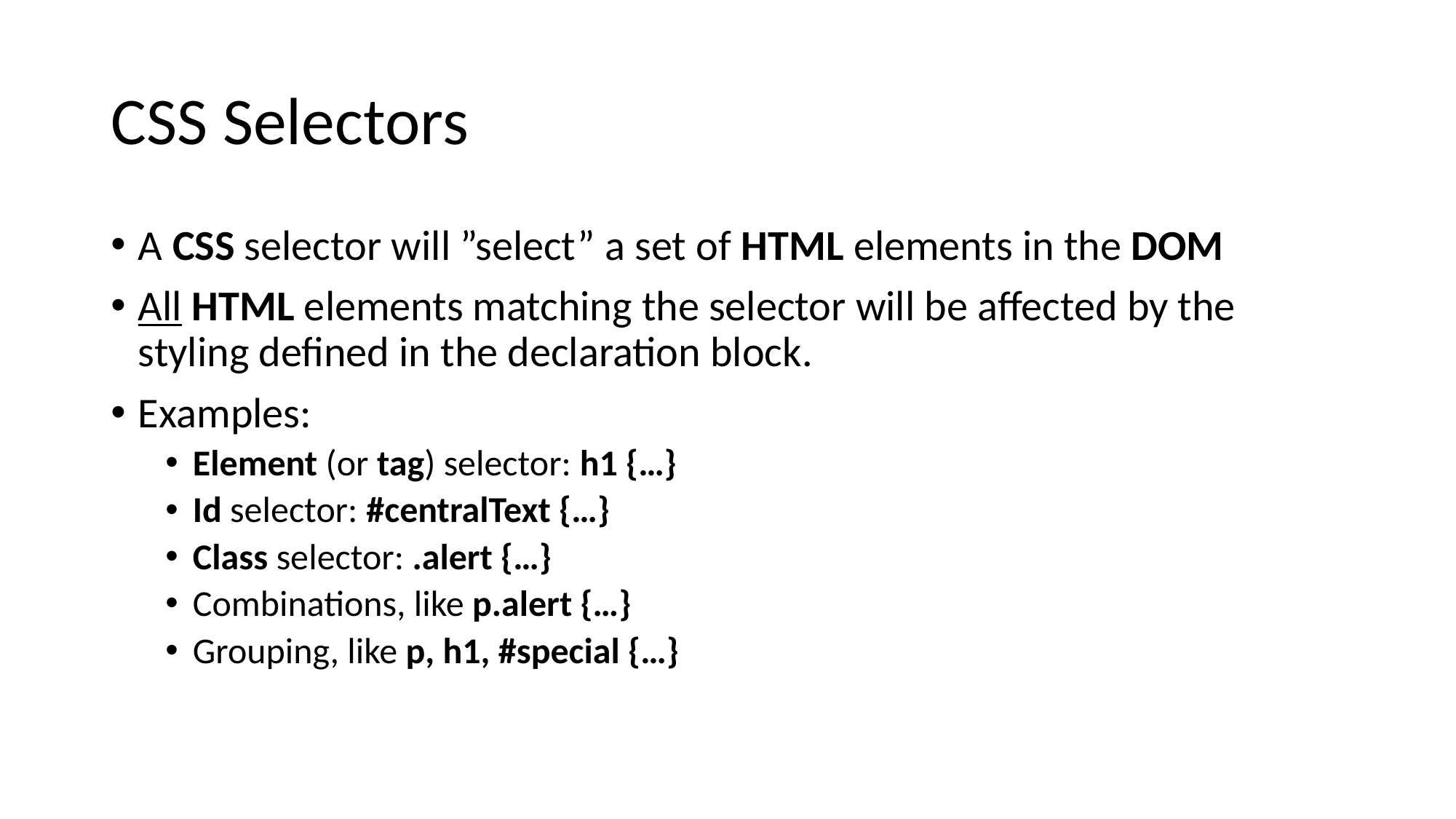

# CSS Selectors
A CSS selector will ”select” a set of HTML elements in the DOM
All HTML elements matching the selector will be affected by the styling defined in the declaration block.
Examples:
Element (or tag) selector: h1 {…}
Id selector: #centralText {…}
Class selector: .alert {…}
Combinations, like p.alert {…}
Grouping, like p, h1, #special {…}